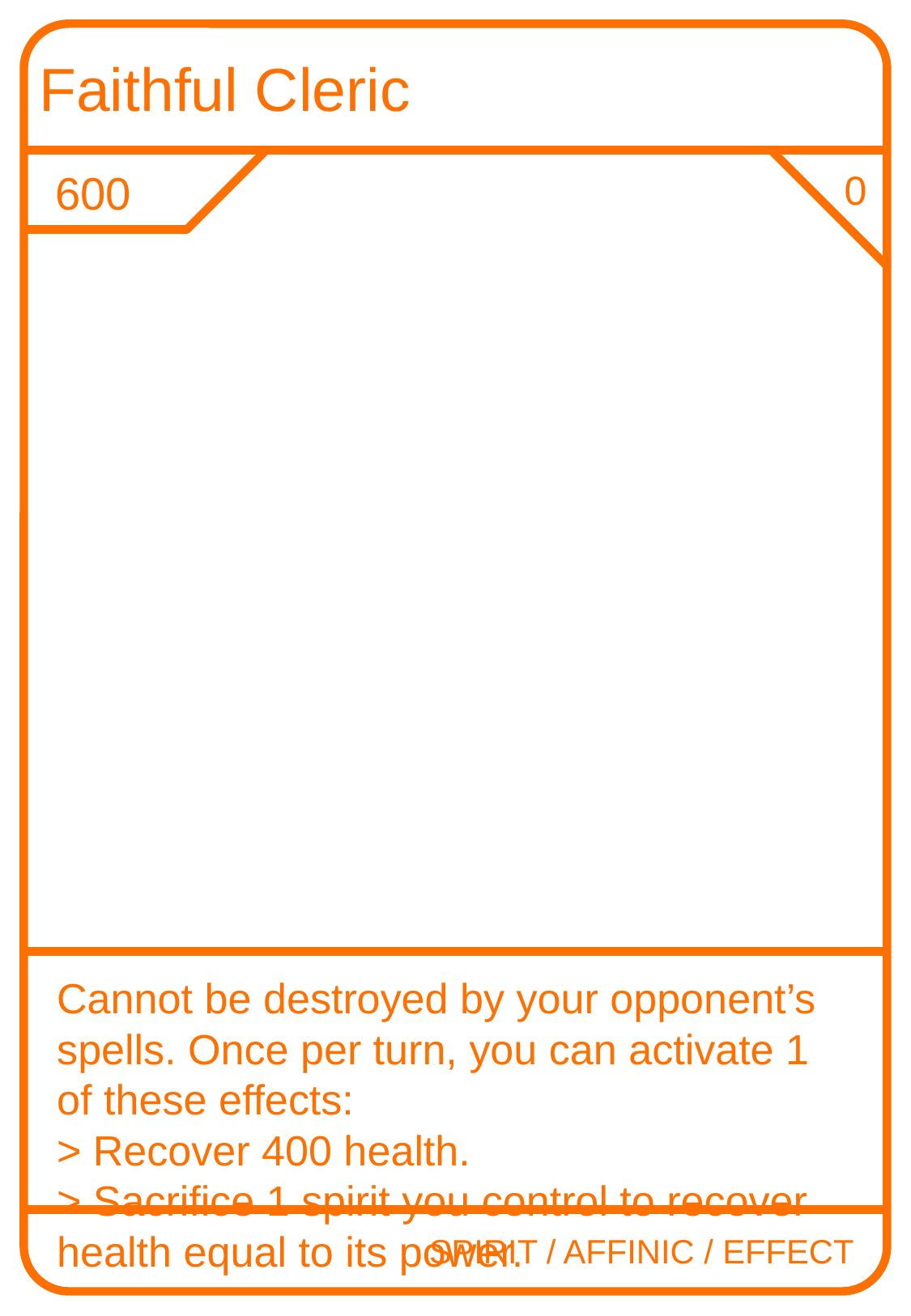

Faithful Cleric
600
0
Cannot be destroyed by your opponent’s spells. Once per turn, you can activate 1 of these effects:
> Recover 400 health.
> Sacrifice 1 spirit you control to recover health equal to its power.
SPIRIT / AFFINIC / EFFECT